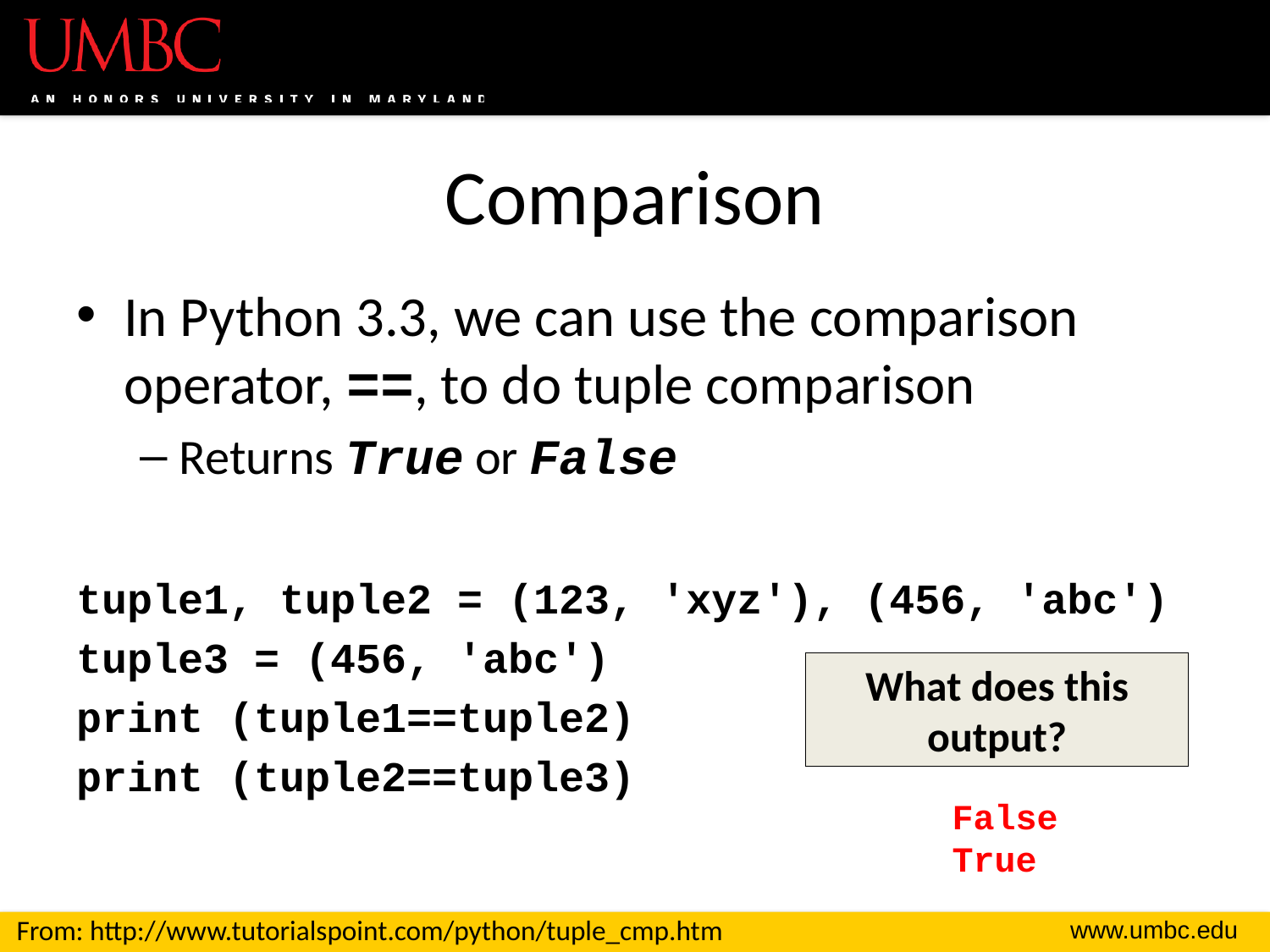

# Comparison
In Python 3.3, we can use the comparison operator, ==, to do tuple comparison
Returns True or False

tuple1, tuple2 = (123, 'xyz'), (456, 'abc')
tuple3 = (456, 'abc')
print (tuple1==tuple2)
print (tuple2==tuple3)
What does this output?
False
True
From: http://www.tutorialspoint.com/python/tuple_cmp.htm